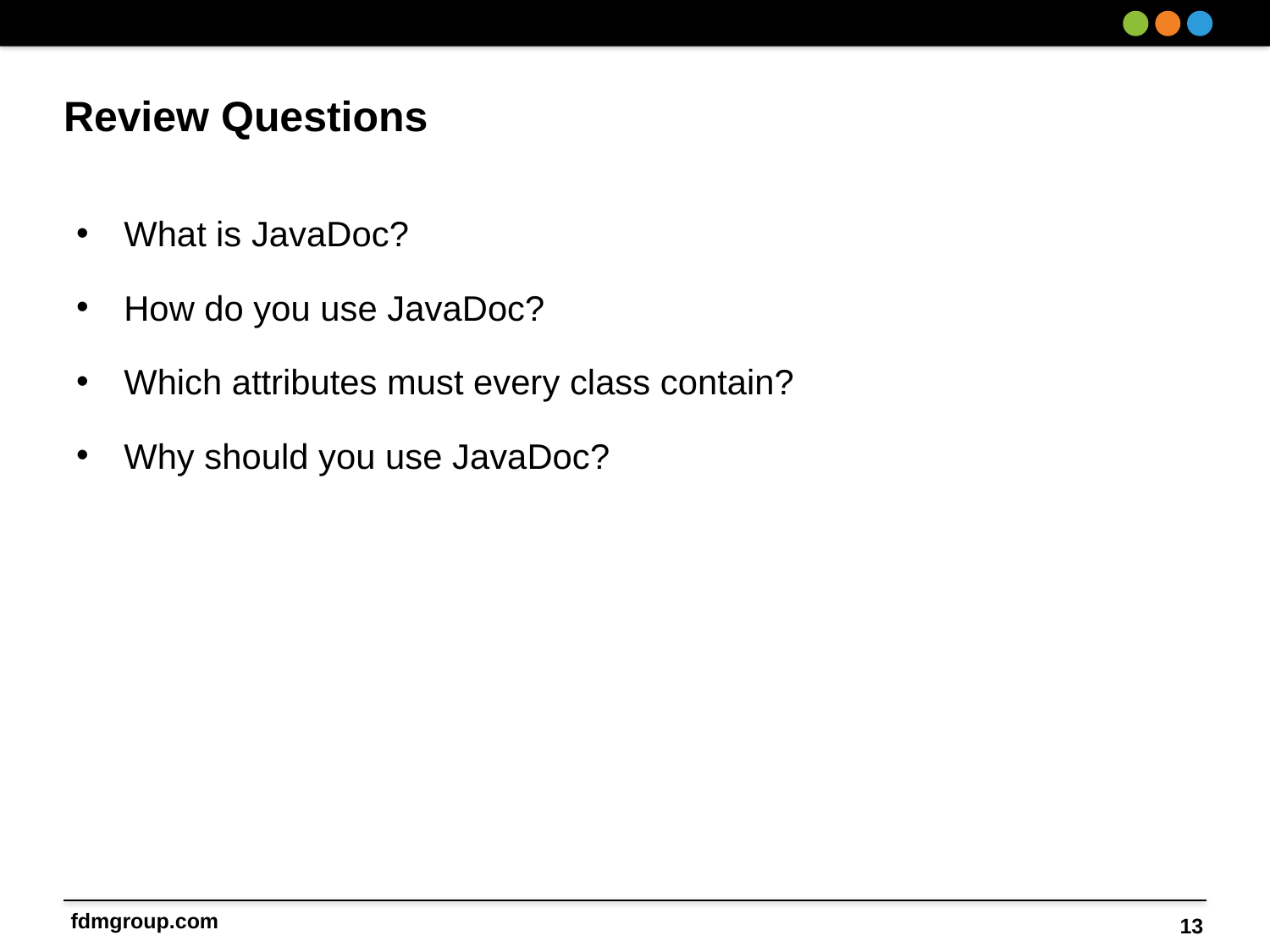

# Review Questions
What is JavaDoc?
How do you use JavaDoc?
Which attributes must every class contain?
Why should you use JavaDoc?

13